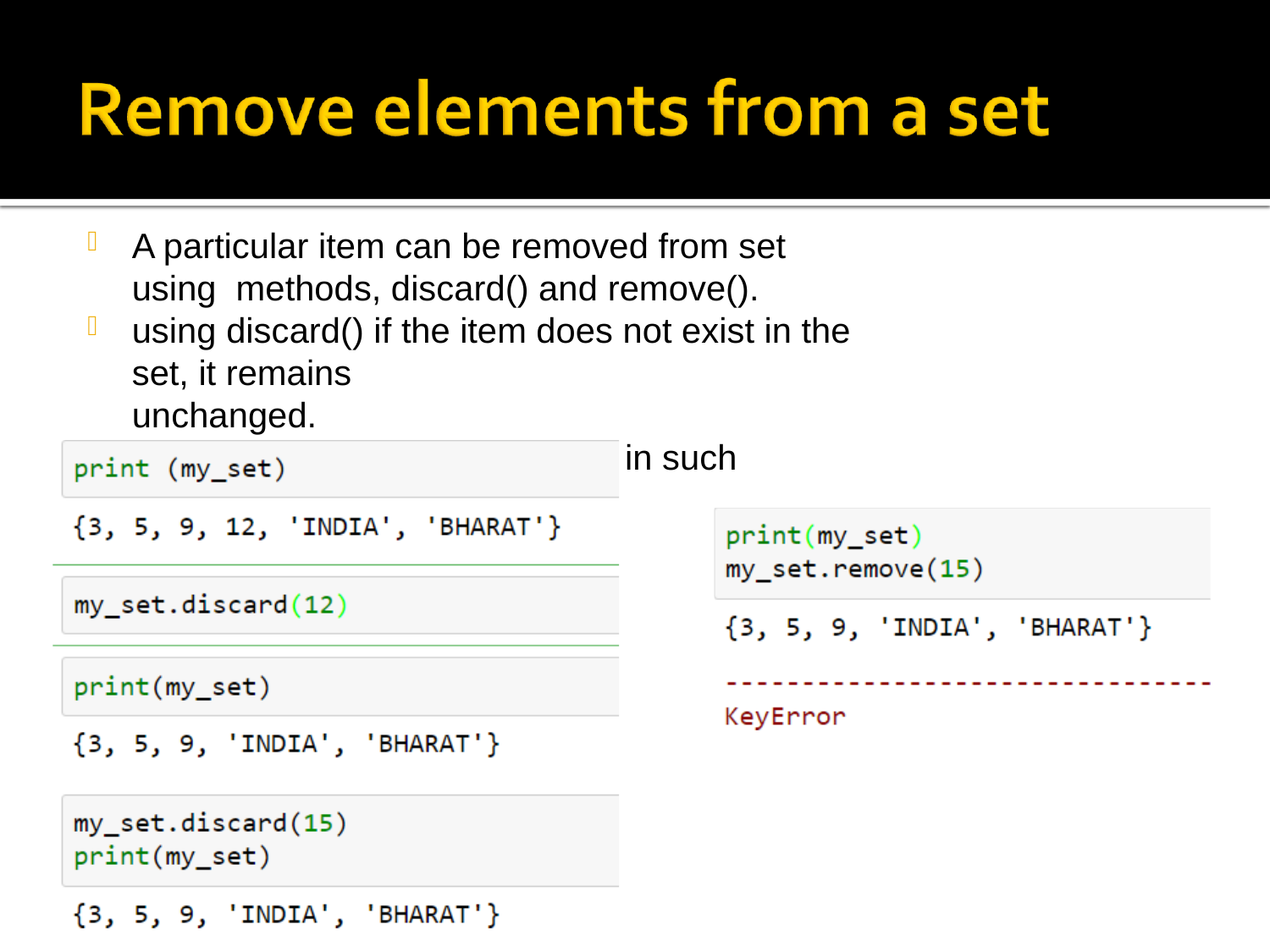

A particular item can be removed from set using  methods, discard() and remove().
using discard() if the item does not exist in the set, it remains
unchanged.
But remove() will raise an error in such condition.